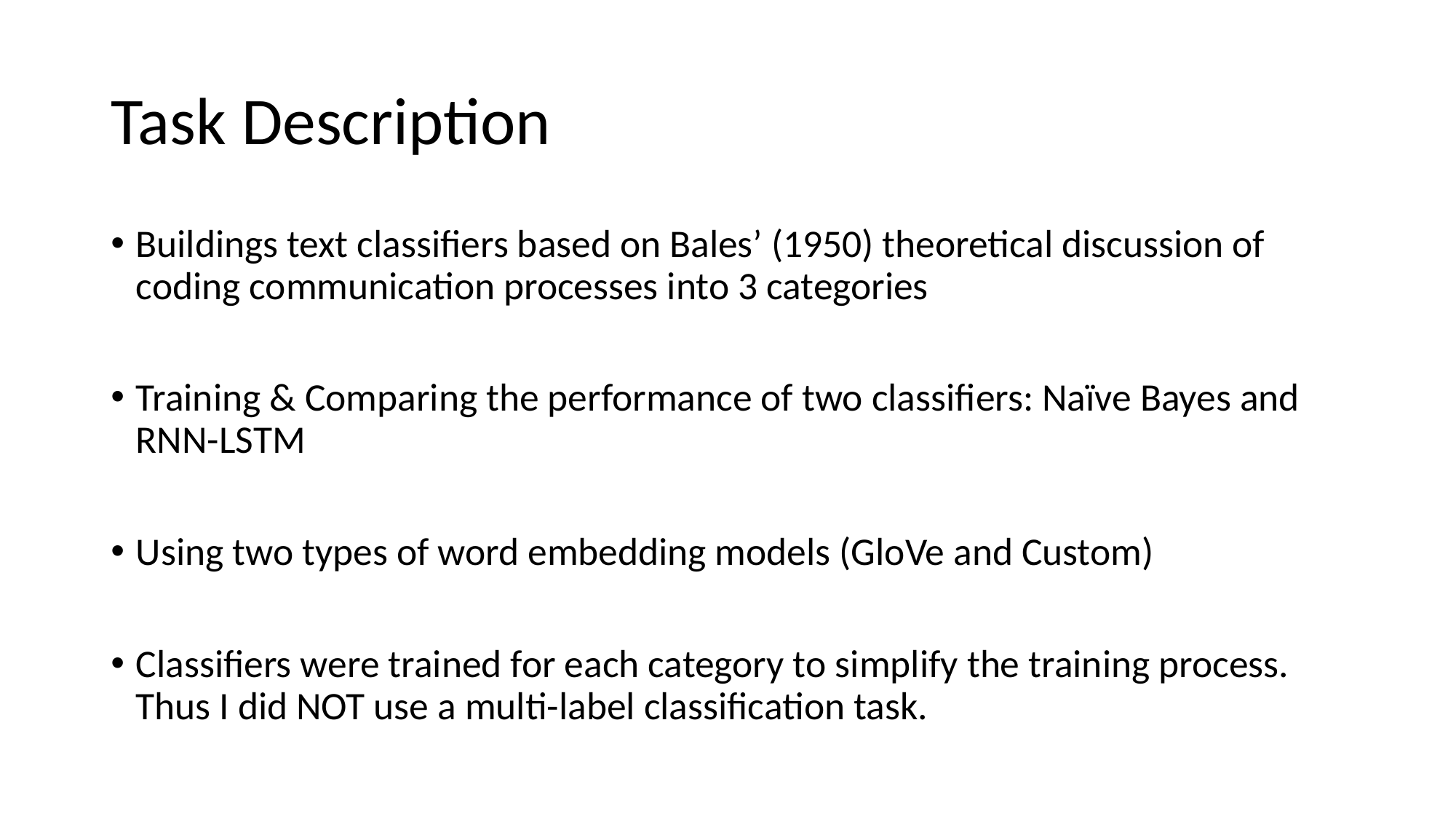

# Task Description
Buildings text classifiers based on Bales’ (1950) theoretical discussion of coding communication processes into 3 categories

Training & Comparing the performance of two classifiers: Naïve Bayes and RNN-LSTM

Using two types of word embedding models (GloVe and Custom)

Classifiers were trained for each category to simplify the training process. Thus I did NOT use a multi-label classification task.